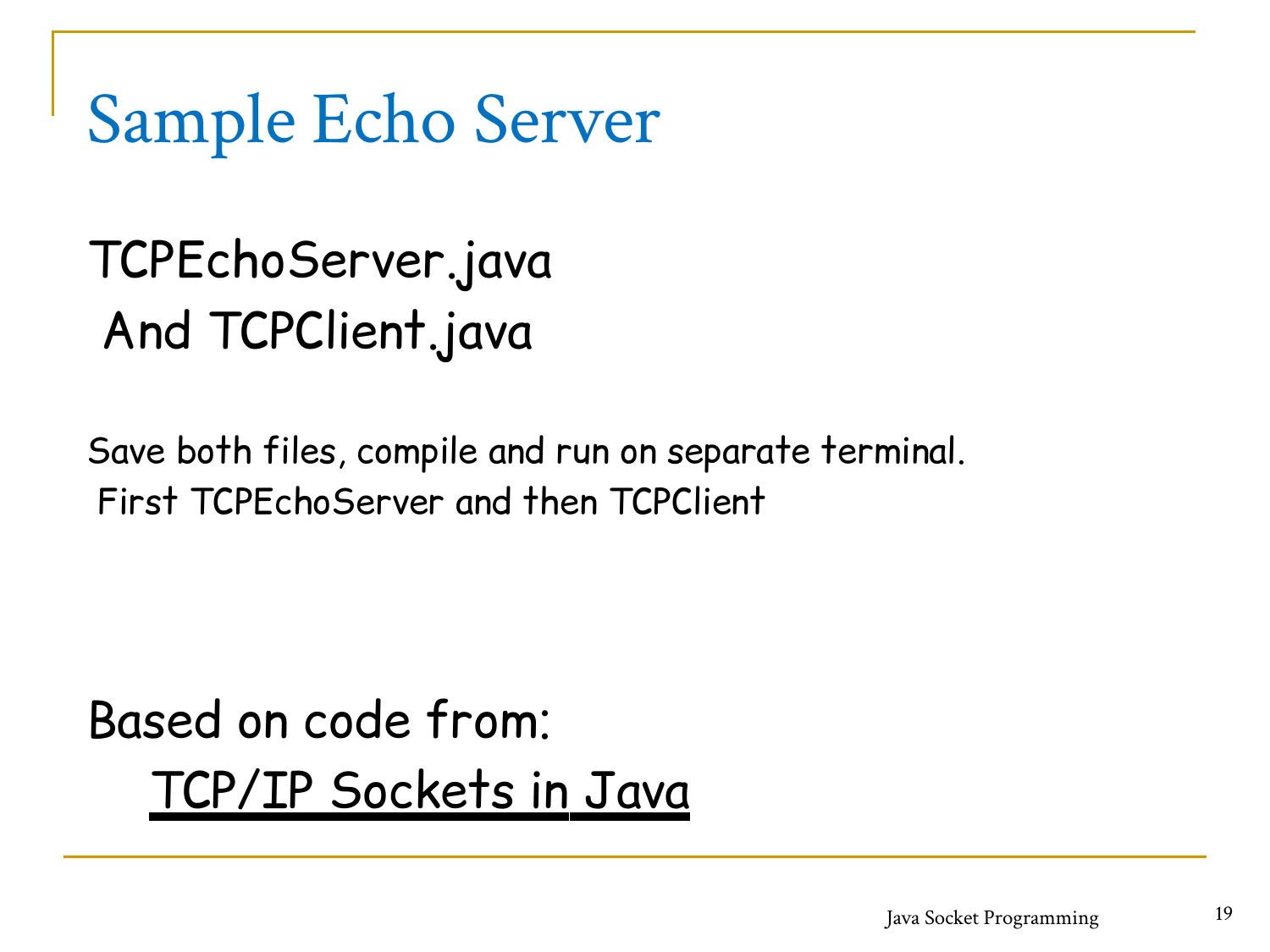

# Sample Echo Server
TCPEchoServer.java  And TCPClient.java

Save both files, compile and run on separate terminal.  First TCPEchoServer and then TCPClient
Based on code from:  TCP/IP Sockets in Java
Java Socket Programming
19